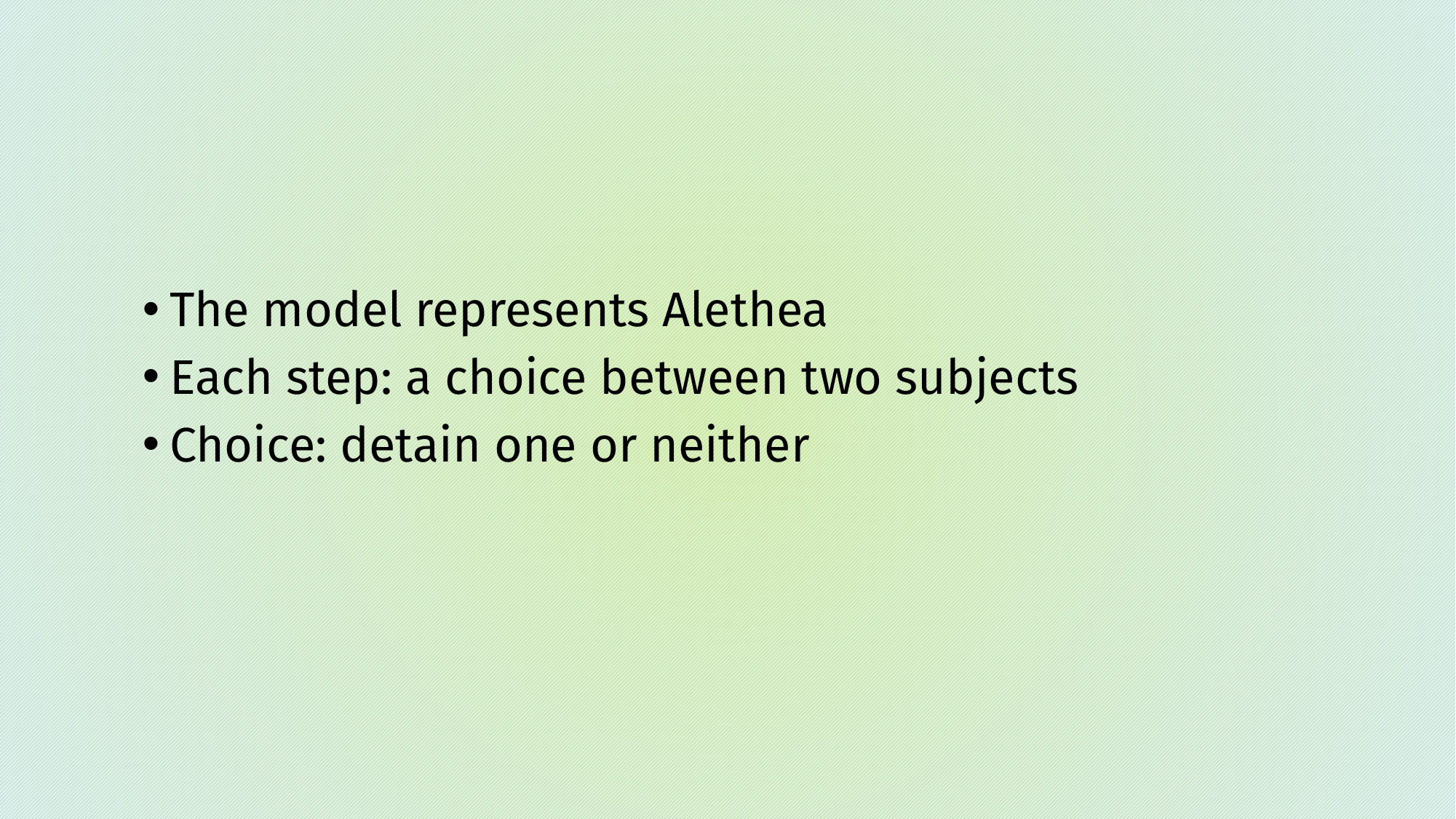

#
The model represents Alethea
Each step: a choice between two subjects
Choice: detain one or neither